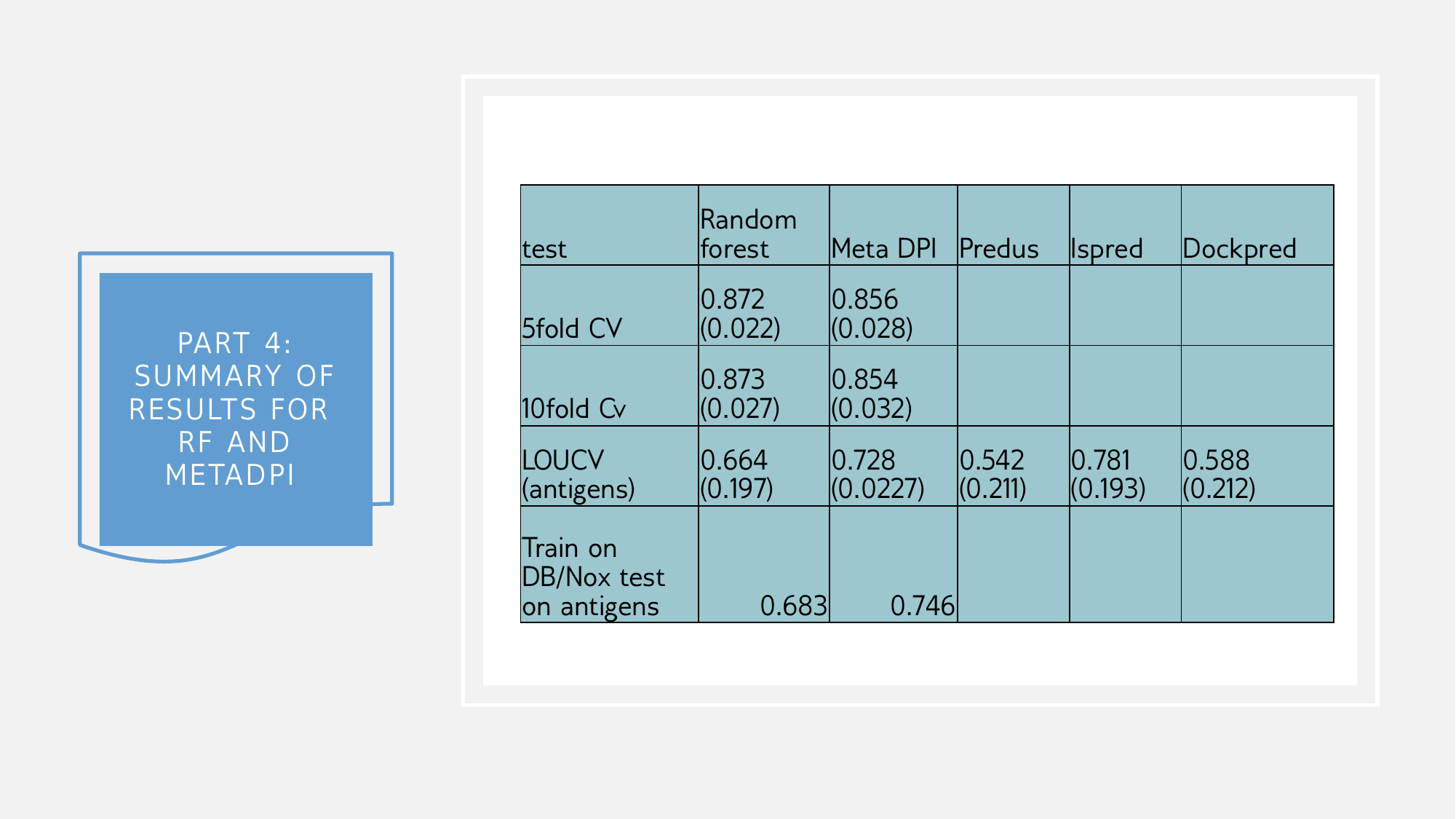

Average AUC and STDEV
| test | Random forest | Meta DPI | Predus | Ispred | Dockpred |
| --- | --- | --- | --- | --- | --- |
| 5fold CV | 0.872 (0.022) | 0.856 (0.028) |  |  |  |
| 10fold Cv | 0.873 (0.027) | 0.854 (0.032) |  |  |  |
| LOUCV (antigens) | 0.664 (0.197) | 0.728 (0.0227) | 0.542 (0.211) | 0.781 (0.193) | 0.588 (0.212) |
| Train on DB/Nox test on antigens | 0.683 | 0.746 |  |  |  |

# Part 4: Summary of results for  RF and MEtaDPI